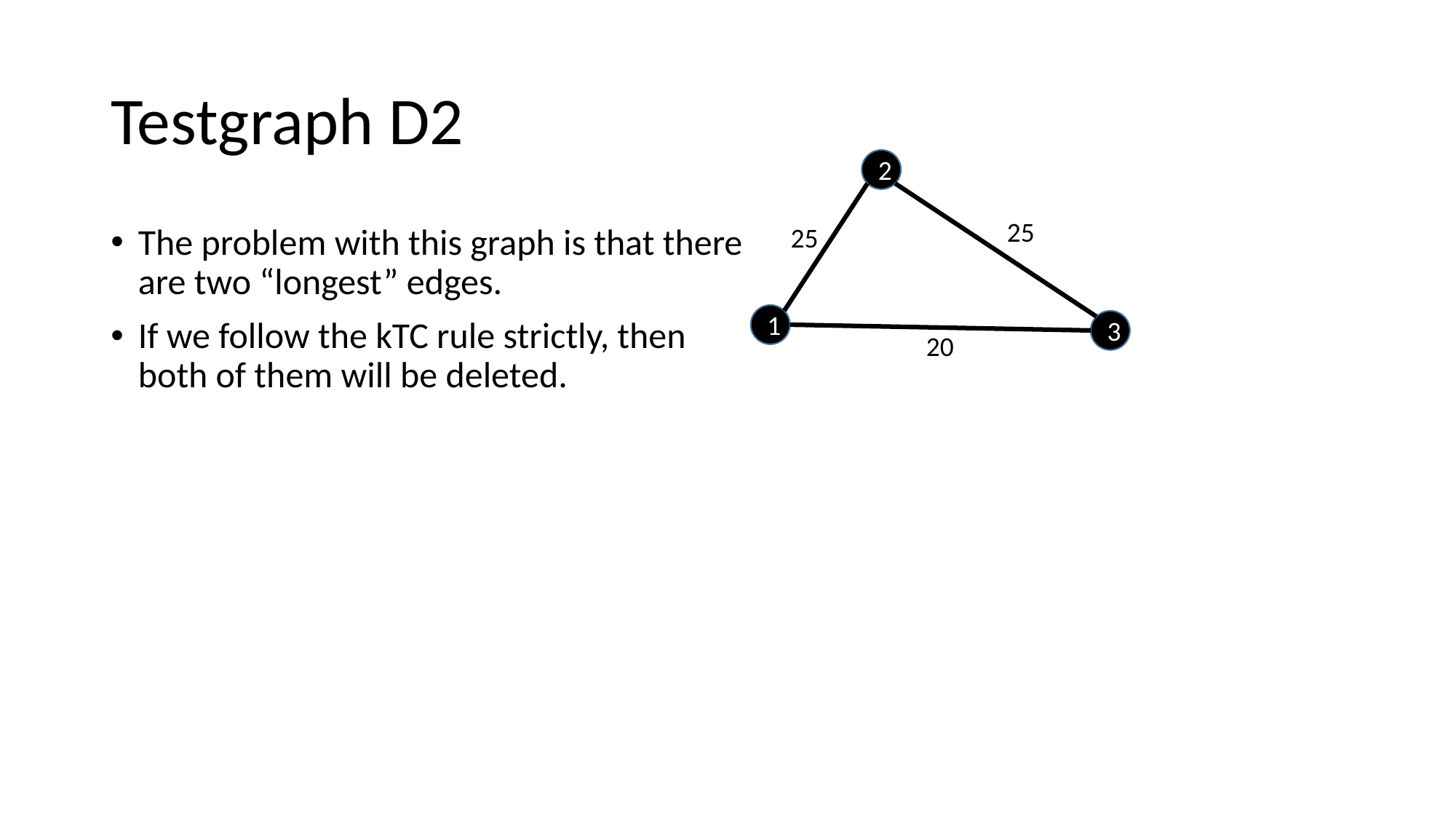

# Testgraph D2
2
25
25
The problem with this graph is that there are two “longest” edges.
If we follow the kTC rule strictly, then both of them will be deleted.
1
3
20